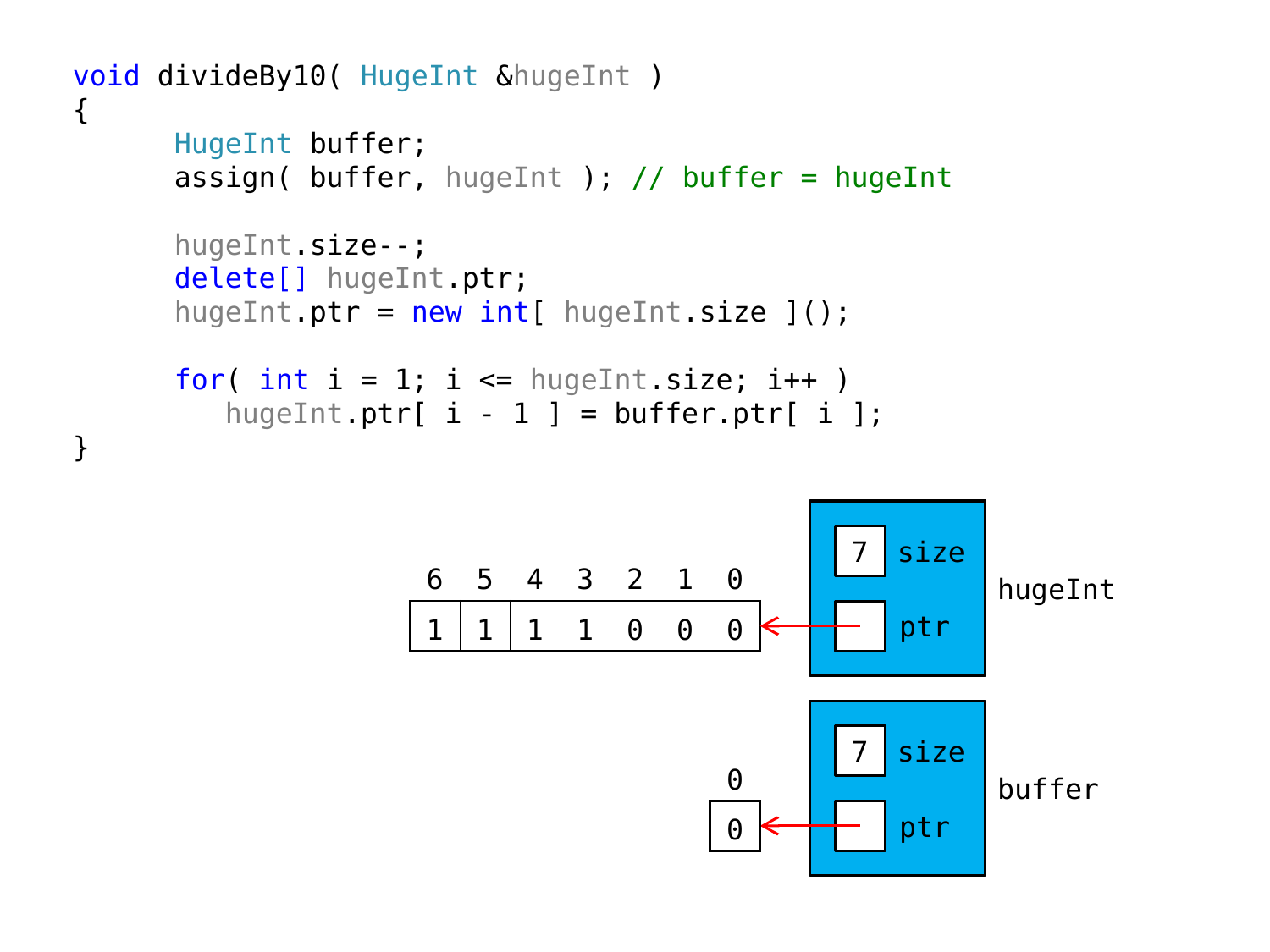

void divideBy10( HugeInt &hugeInt )
{
      HugeInt buffer;
      assign( buffer, hugeInt ); // buffer = hugeInt

      hugeInt.size--;
      delete[] hugeInt.ptr;
      hugeInt.ptr = new int[ hugeInt.size ]();

      for( int i = 1; i <= hugeInt.size; i++ )
         hugeInt.ptr[ i - 1 ] = buffer.ptr[ i ];
}

7
size
| 6 | 5 | 4 | 3 | 2 | 1 | 0 |
| --- | --- | --- | --- | --- | --- | --- |
| 1 | 1 | 1 | 1 | 0 | 0 | 0 |
hugeInt

ptr

7
size
| 0 |
| --- |
| 0 |
buffer

ptr